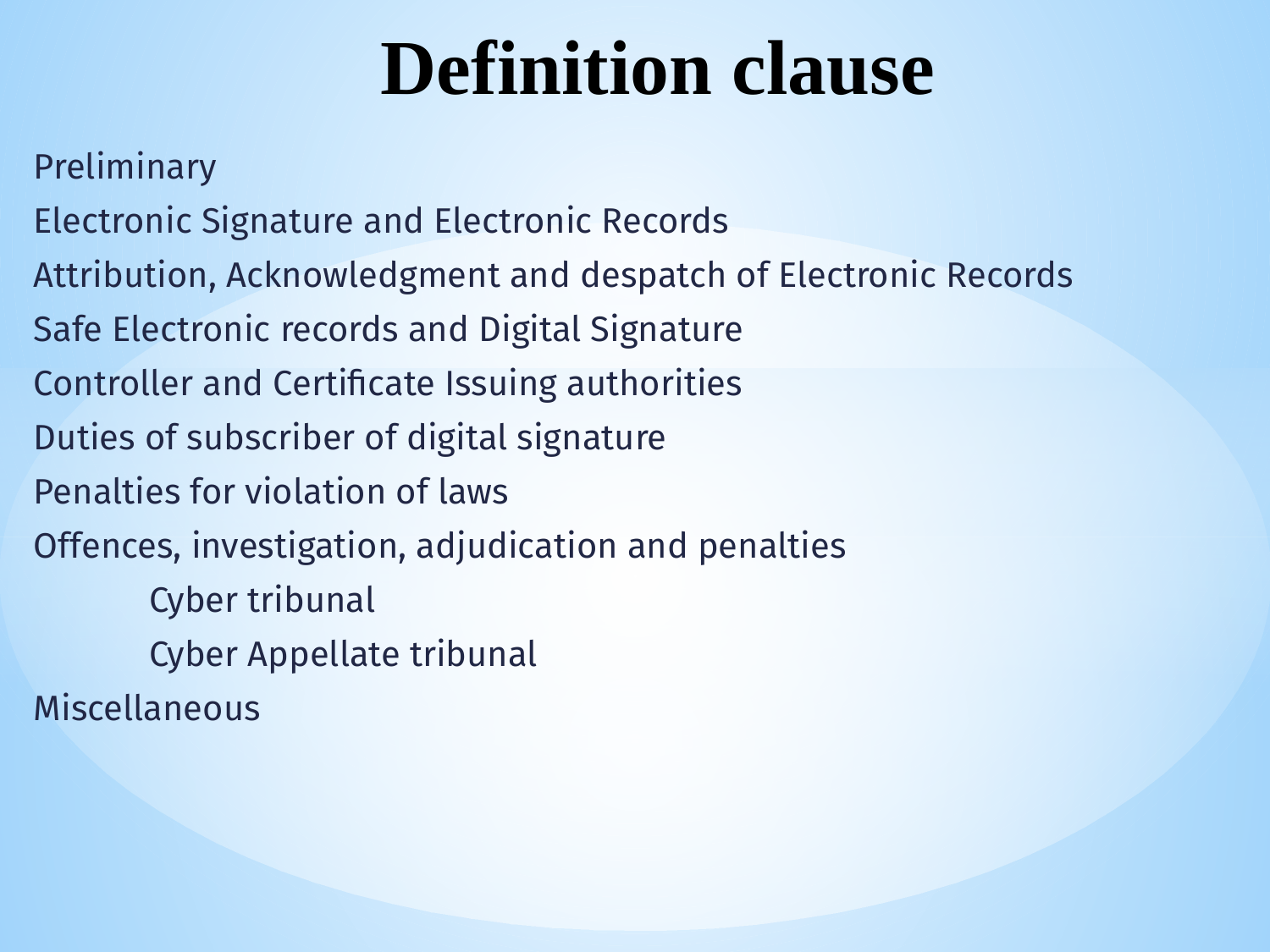

# Definition clause
Preliminary
Electronic Signature and Electronic Records
Attribution, Acknowledgment and despatch of Electronic Records
Safe Electronic records and Digital Signature
Controller and Certificate Issuing authorities
Duties of subscriber of digital signature
Penalties for violation of laws
Offences, investigation, adjudication and penalties
		Cyber tribunal
		Cyber Appellate tribunal
Miscellaneous